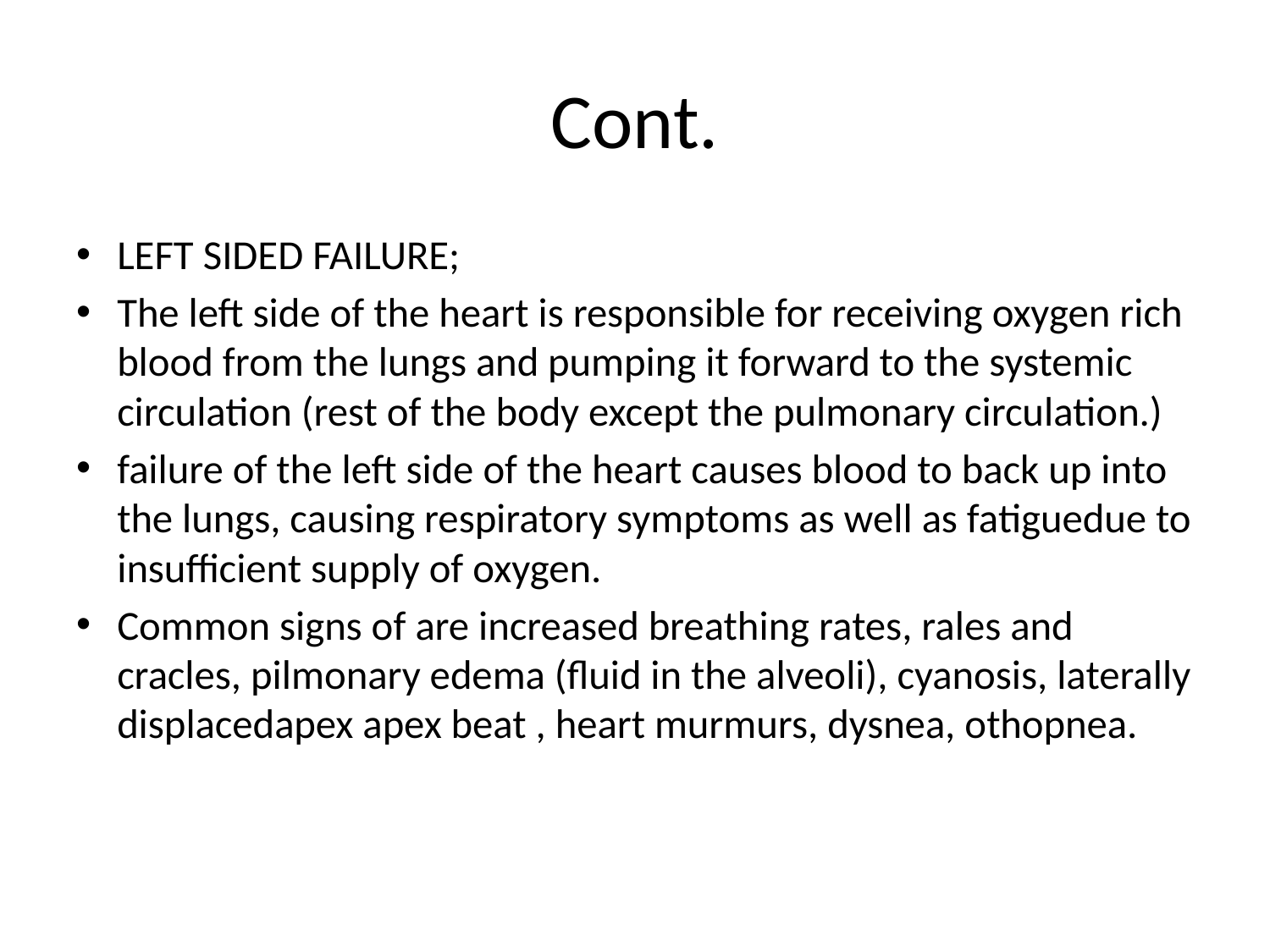

# Cont.
LEFT SIDED FAILURE;
The left side of the heart is responsible for receiving oxygen rich blood from the lungs and pumping it forward to the systemic circulation (rest of the body except the pulmonary circulation.)
failure of the left side of the heart causes blood to back up into the lungs, causing respiratory symptoms as well as fatiguedue to insufficient supply of oxygen.
Common signs of are increased breathing rates, rales and cracles, pilmonary edema (fluid in the alveoli), cyanosis, laterally displacedapex apex beat , heart murmurs, dysnea, othopnea.